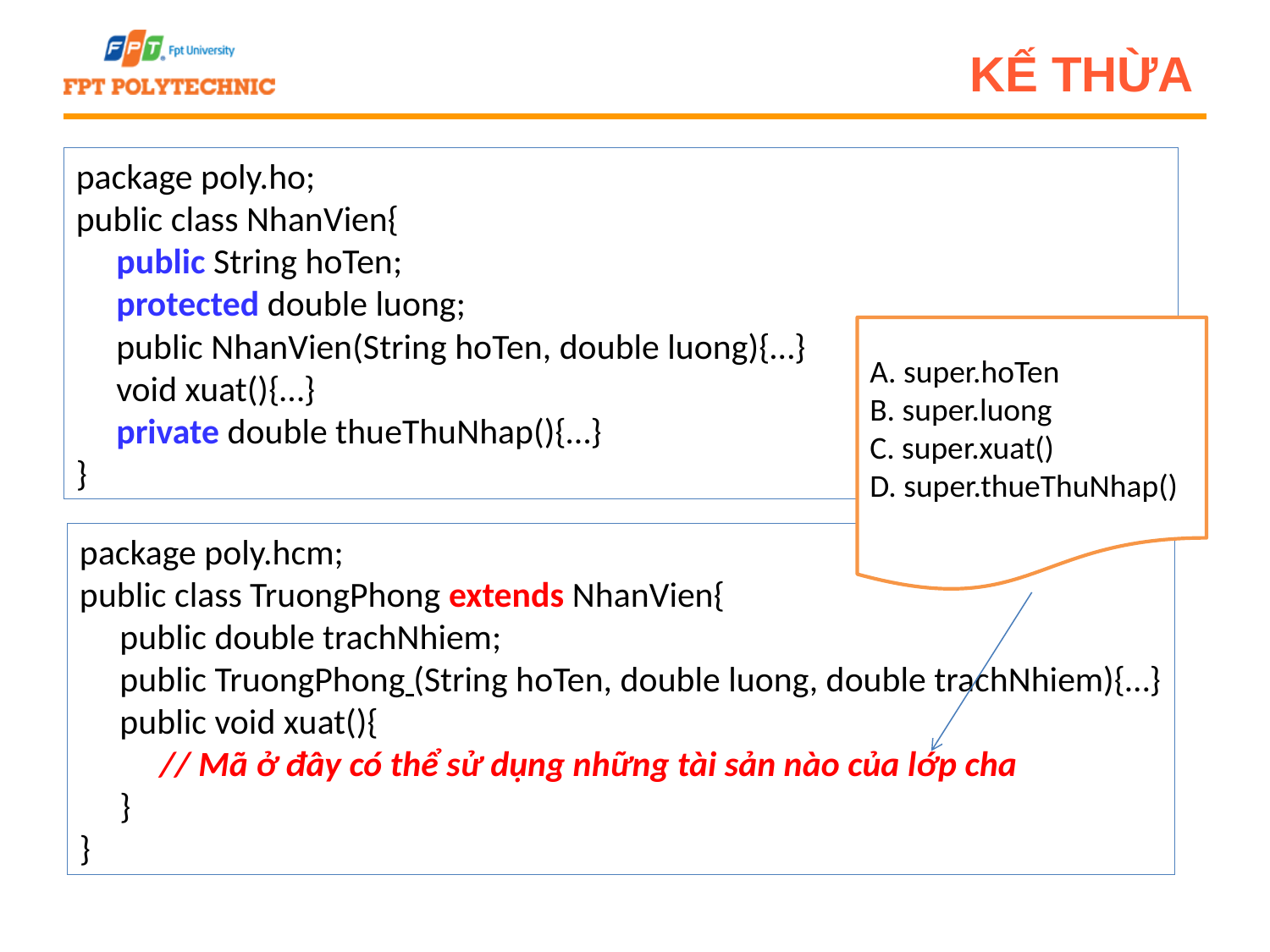

# Kế thừa
package poly.ho;
public class NhanVien{
     public String hoTen;
     protected double luong;
     public NhanVien(String hoTen, double luong){…}
     void xuat(){…}
     private double thueThuNhap(){…}
}
A. super.hoTen
B. super.luong
C. super.xuat()
D. super.thueThuNhap()
package poly.hcm;
public class TruongPhong extends NhanVien{
     public double trachNhiem;
     public TruongPhong (String hoTen, double luong, double trachNhiem){…}
     public void xuat(){
          // Mã ở đây có thể sử dụng những tài sản nào của lớp cha
     }
}